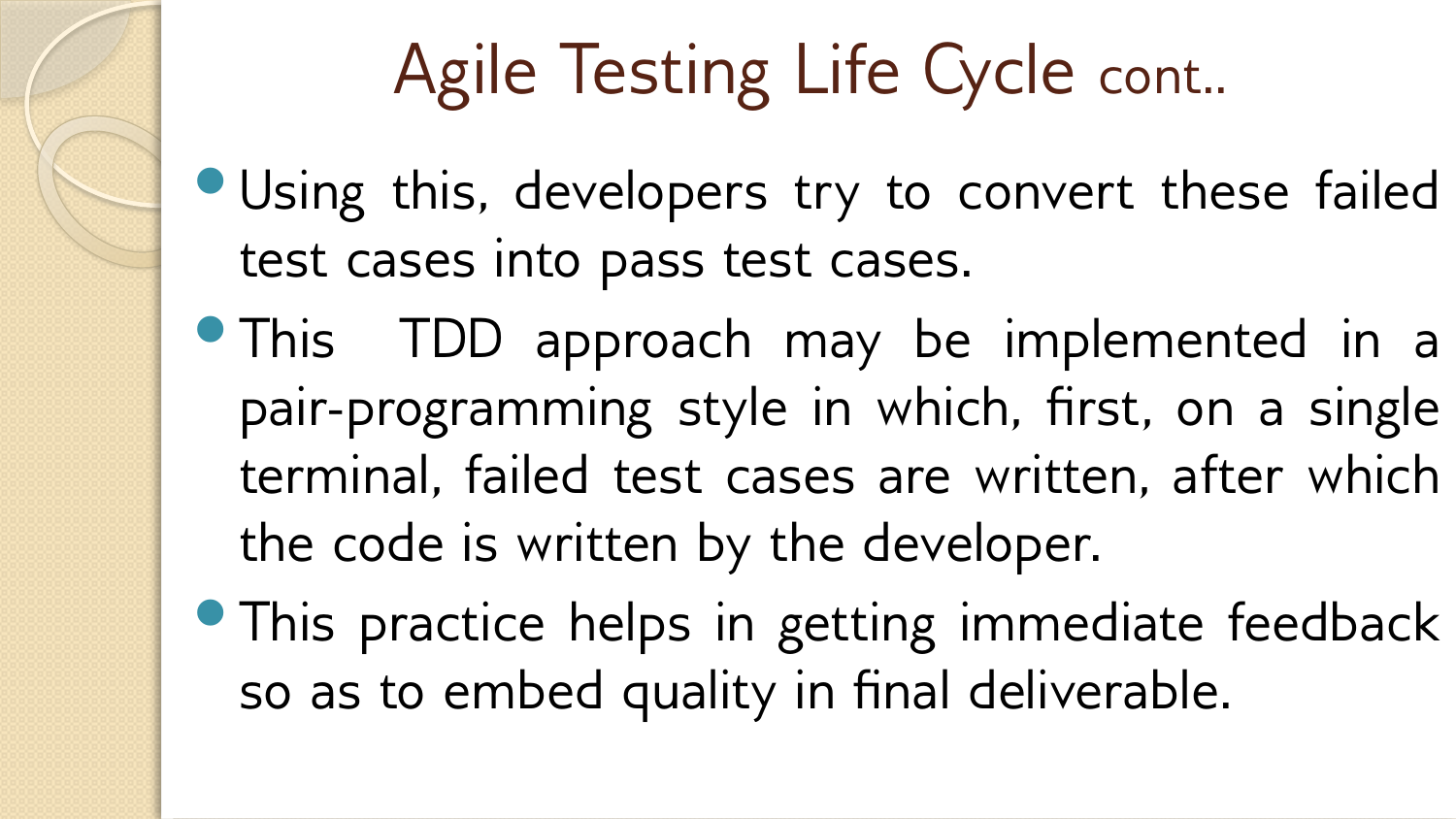

# Agile Testing Life Cycle cont..
Using this, developers try to convert these failed test cases into pass test cases.
This  TDD approach may be implemented in a pair-programming style in which, first, on a single terminal, failed test cases are written, after which the code is written by the developer.
This practice helps in getting immediate feedback so as to embed quality in final deliverable.